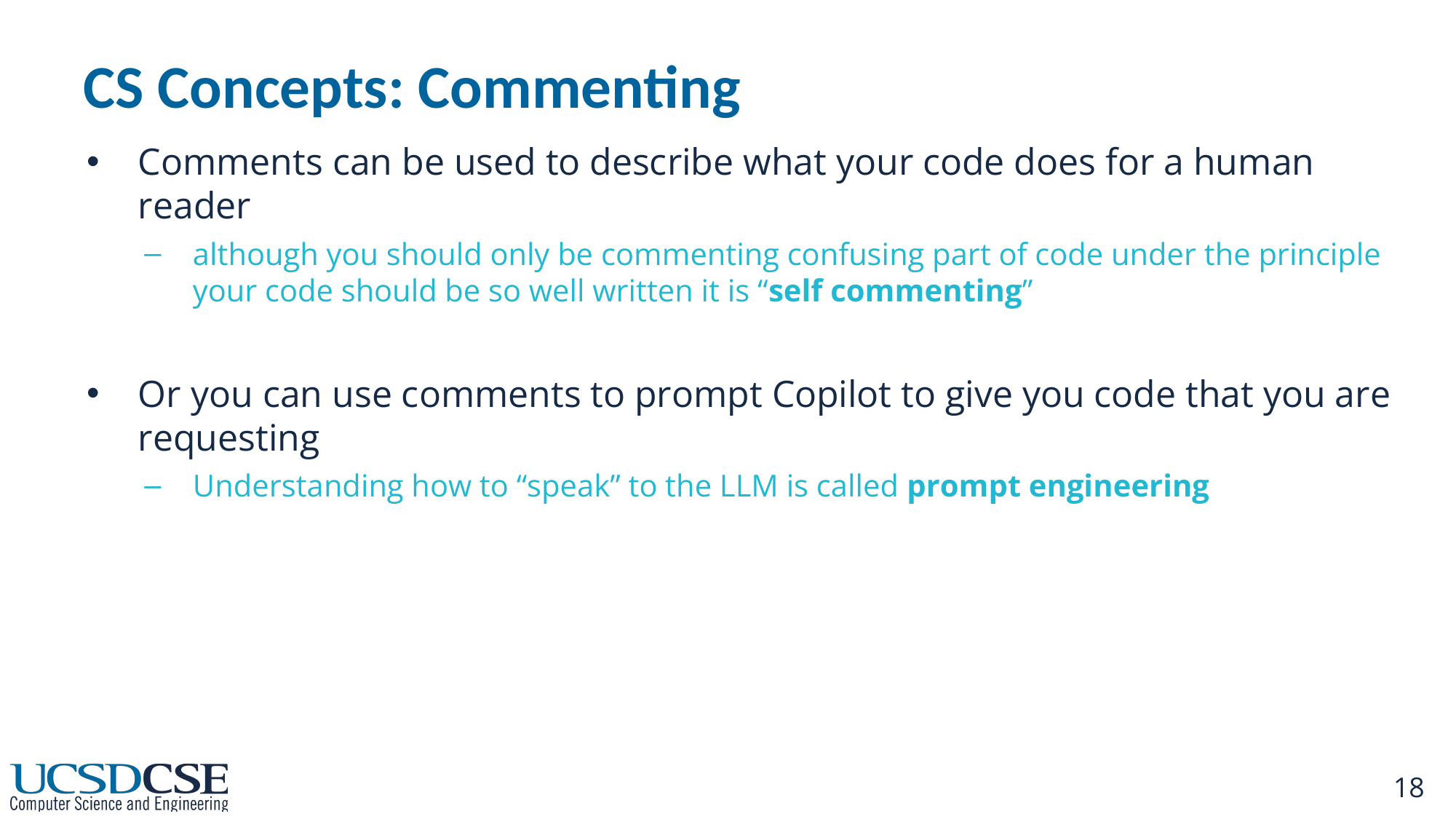

# CS Concepts: Commenting
Comments can be used to describe what your code does for a human reader
although you should only be commenting confusing part of code under the principle your code should be so well written it is “self commenting”

Or you can use comments to prompt Copilot to give you code that you are requesting
Understanding how to “speak” to the LLM is called prompt engineering